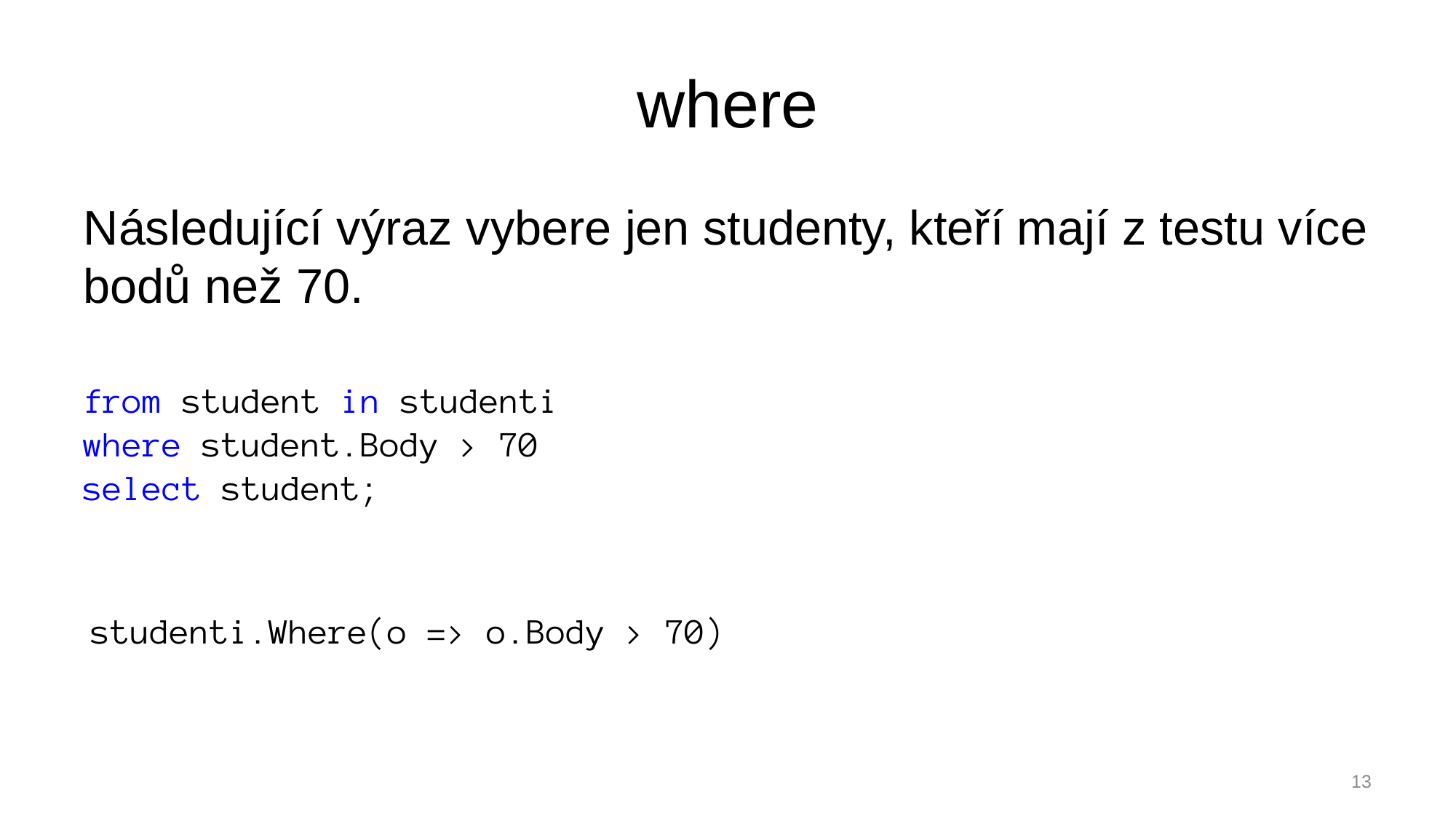

# where
Následující výraz vybere jen studenty, kteří mají z testu více bodů než 70.
from student in studenti
where student.Body > 70
select student;
studenti.Where(o => o.Body > 70)
13